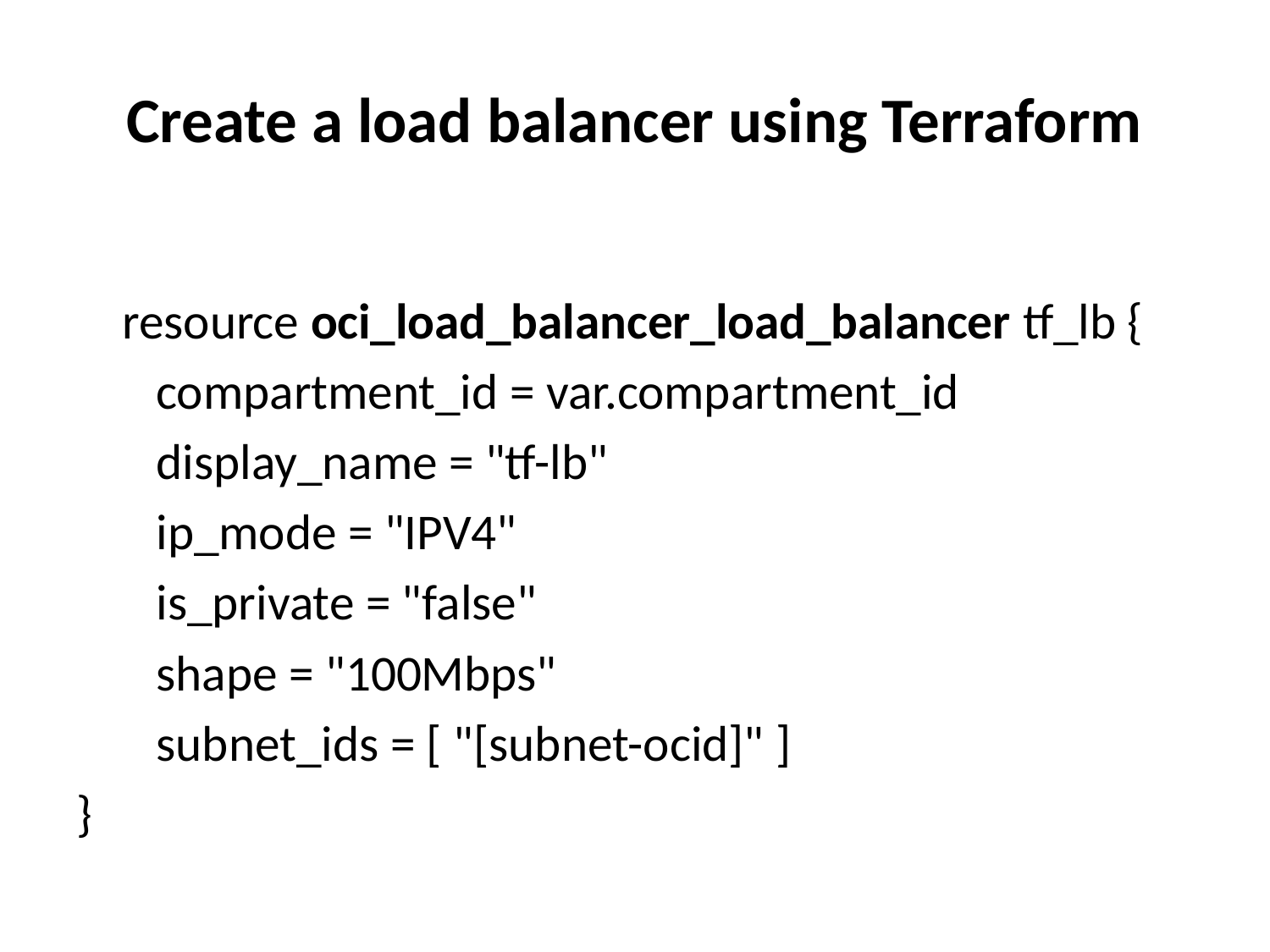

# Create a load balancer using Terraform
resource oci_load_balancer_load_balancer tf_lb {
       compartment_id = var.compartment_id
       display_name = "tf-lb"
       ip_mode = "IPV4"
       is_private = "false"
       shape = "100Mbps"
       subnet_ids = [ "[subnet-ocid]" ]
}